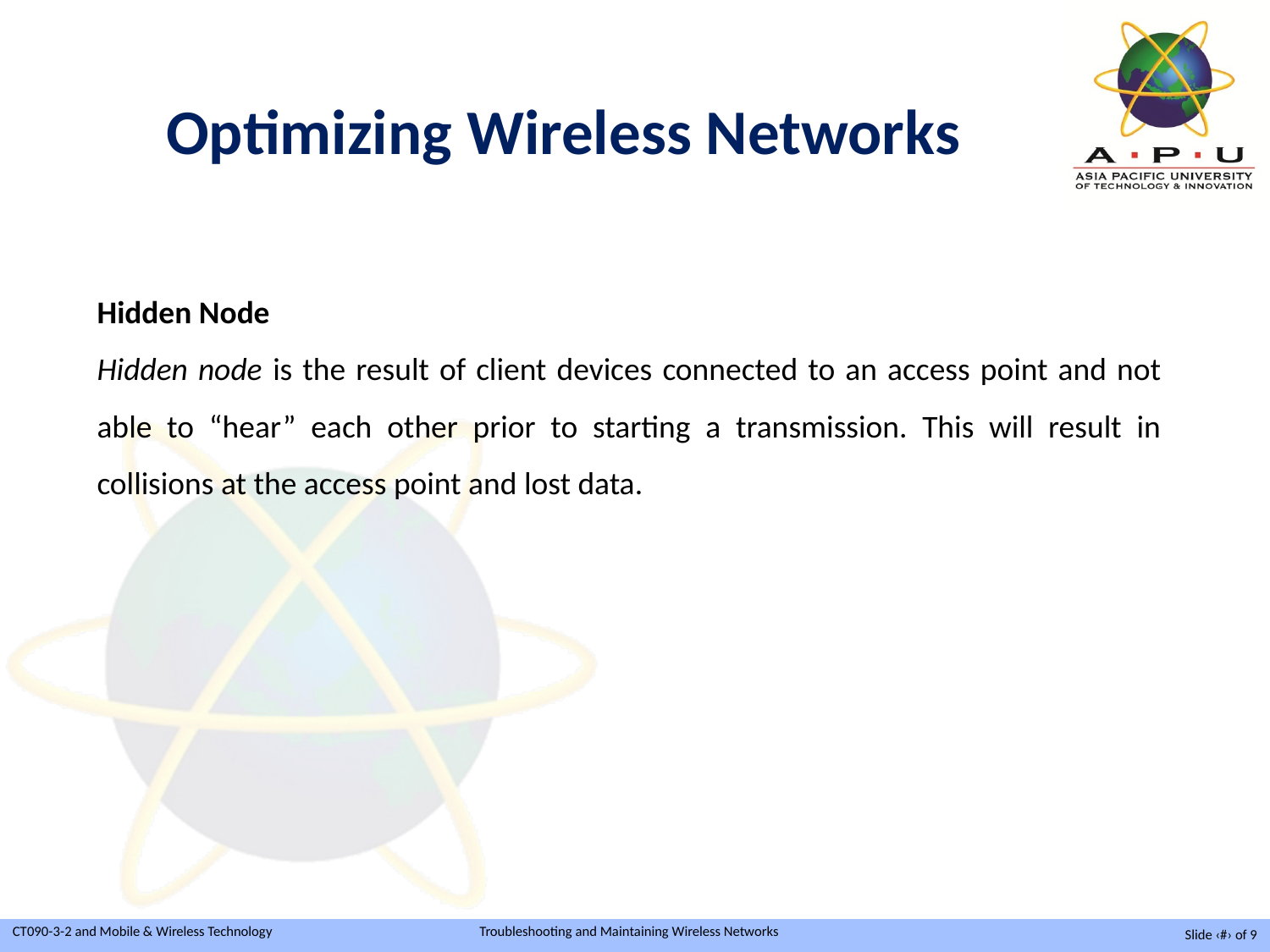

Optimizing Wireless Networks
Hidden Node
Hidden node is the result of client devices connected to an access point and not able to “hear” each other prior to starting a transmission. This will result in collisions at the access point and lost data.
Slide ‹#› of 9